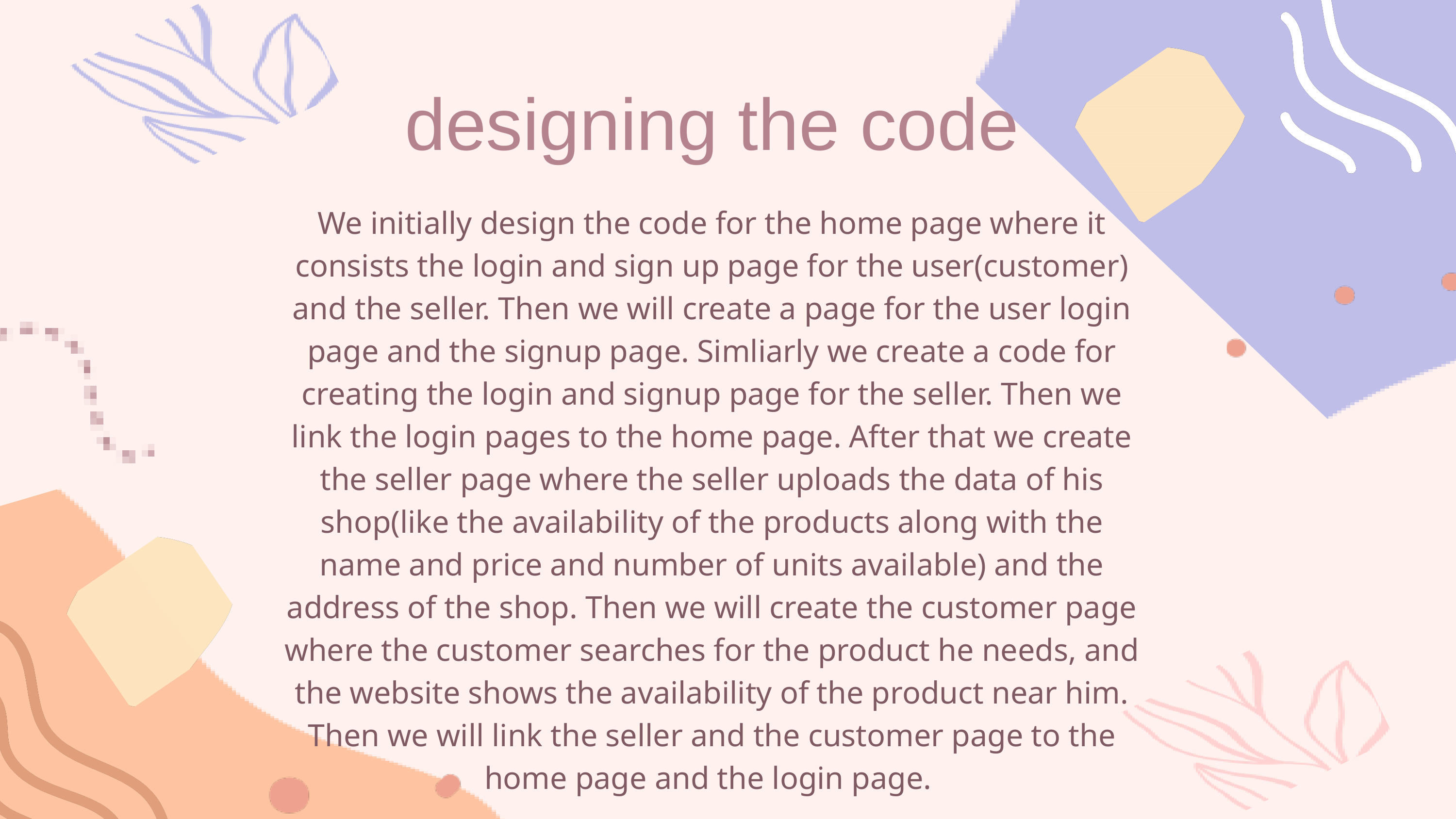

designing the code

We initially design the code for the home page where it consists the login and sign up page for the user(customer) and the seller. Then we will create a page for the user login page and the signup page. Simliarly we create a code for creating the login and signup page for the seller. Then we link the login pages to the home page. After that we create the seller page where the seller uploads the data of his shop(like the availability of the products along with the name and price and number of units available) and the address of the shop. Then we will create the customer page where the customer searches for the product he needs, and the website shows the availability of the product near him. Then we will link the seller and the customer page to the home page and the login page.